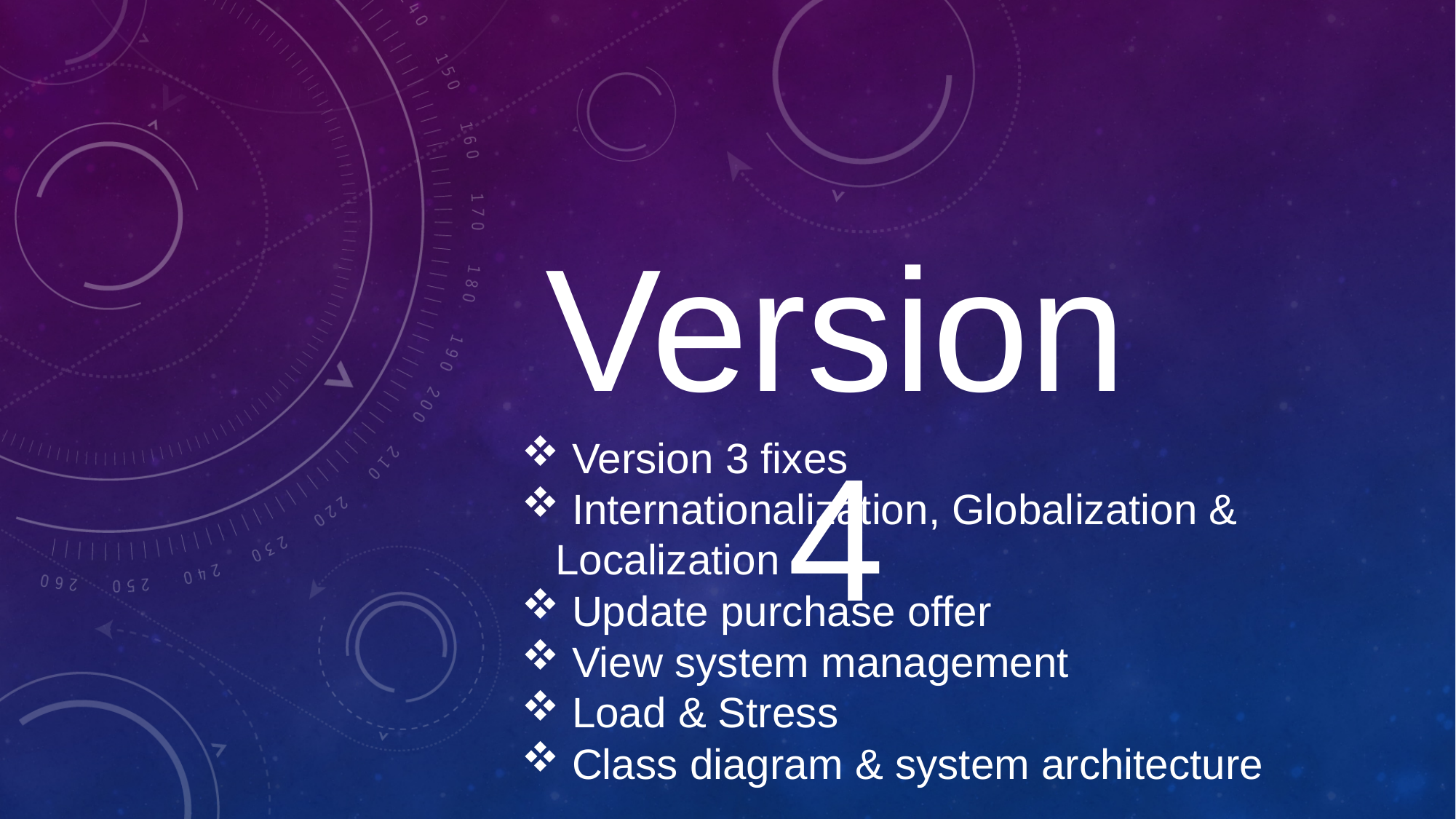

Version 4
 Version 3 fixes
 Internationalization, Globalization & Localization
 Update purchase offer
 View system management
 Load & Stress
 Class diagram & system architecture